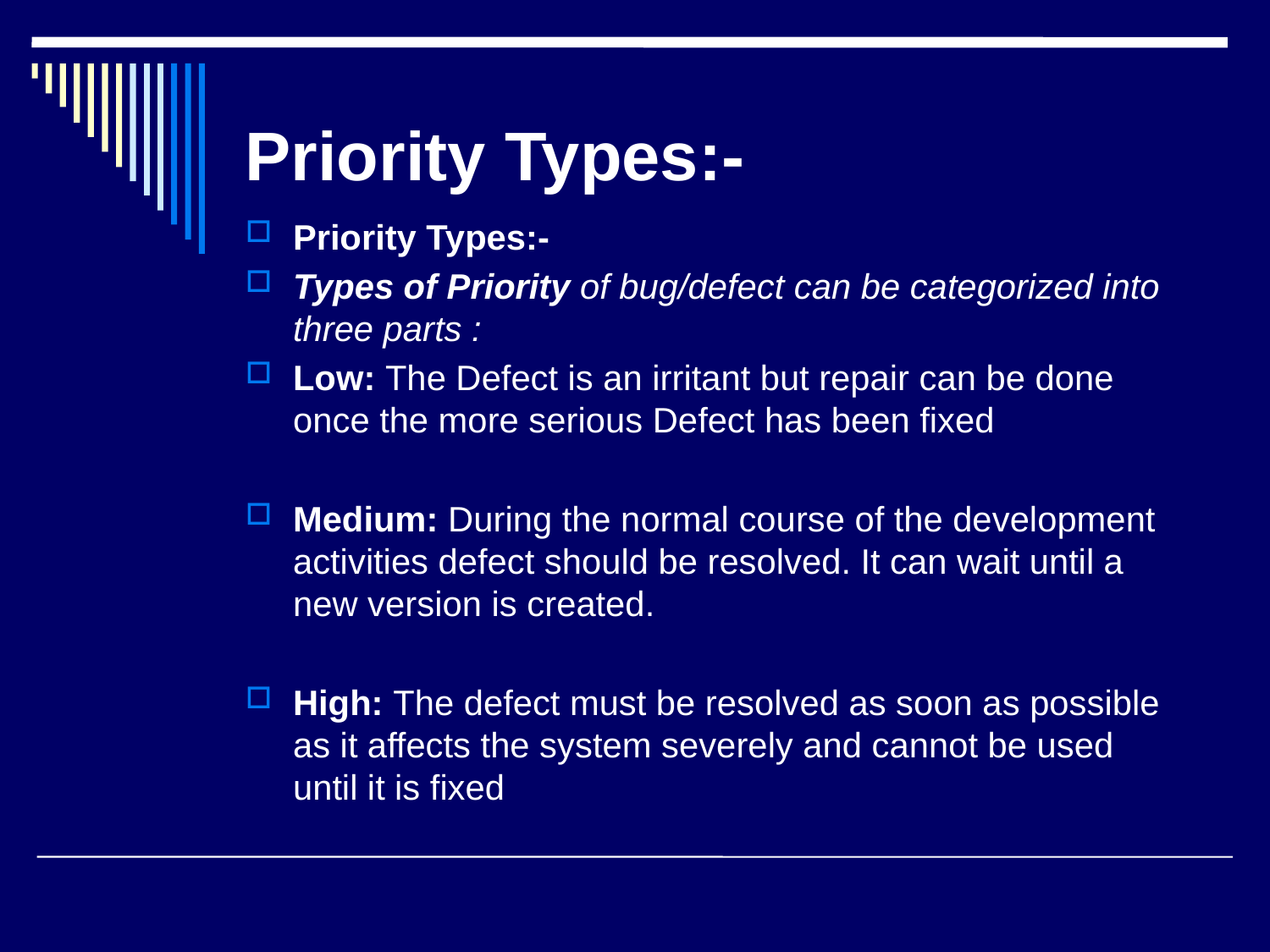

# Priority Types:-
Priority Types:-
Types of Priority of bug/defect can be categorized into three parts :
Low: The Defect is an irritant but repair can be done once the more serious Defect has been fixed

Medium: During the normal course of the development activities defect should be resolved. It can wait until a new version is created.

High: The defect must be resolved as soon as possible as it affects the system severely and cannot be used until it is fixed